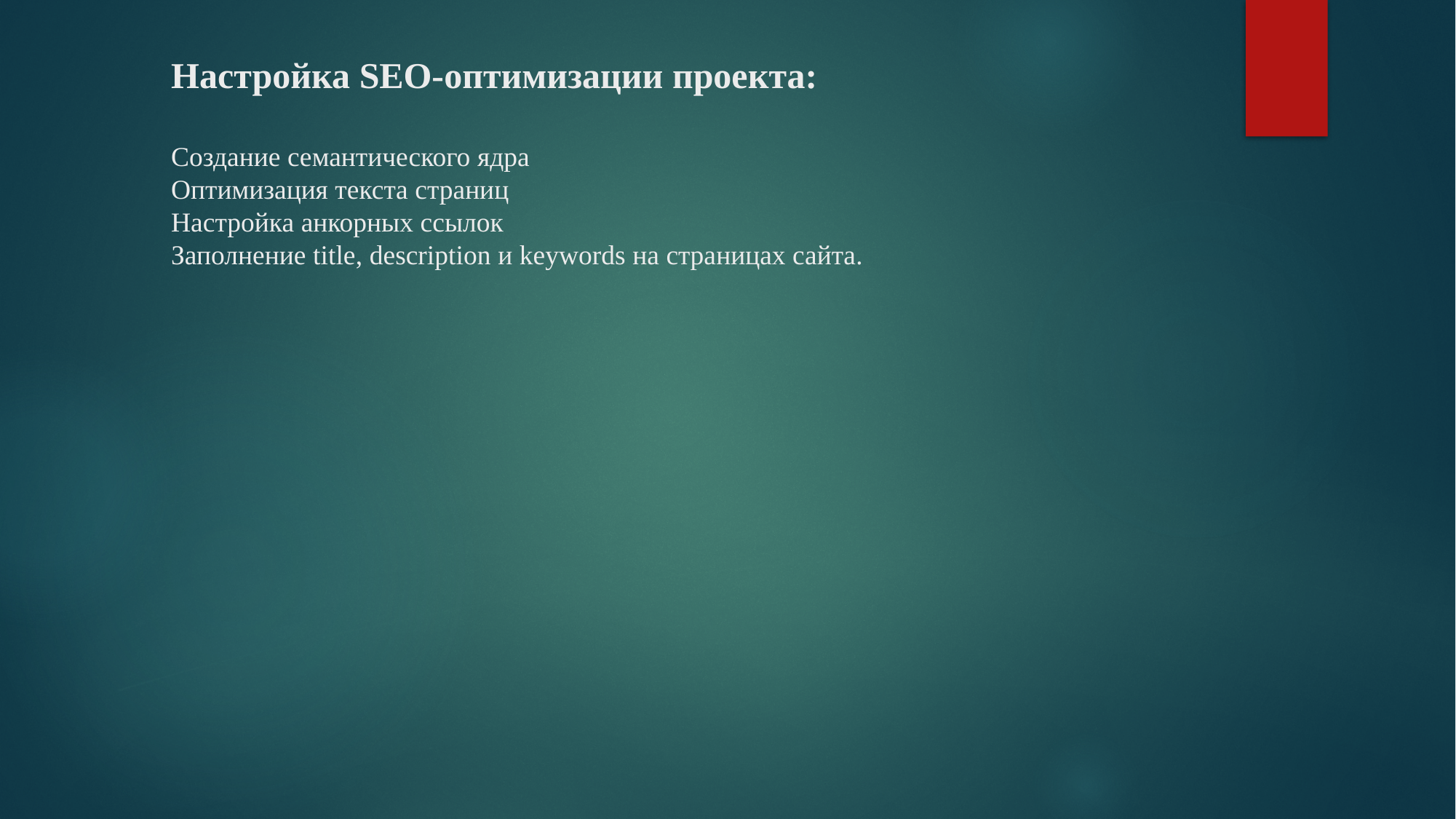

# Настройка SEO-оптимизации проекта: Создание семантического ядра Оптимизация текста страниц Настройка анкорных ссылок Заполнение title, description и keywords на страницах сайта.